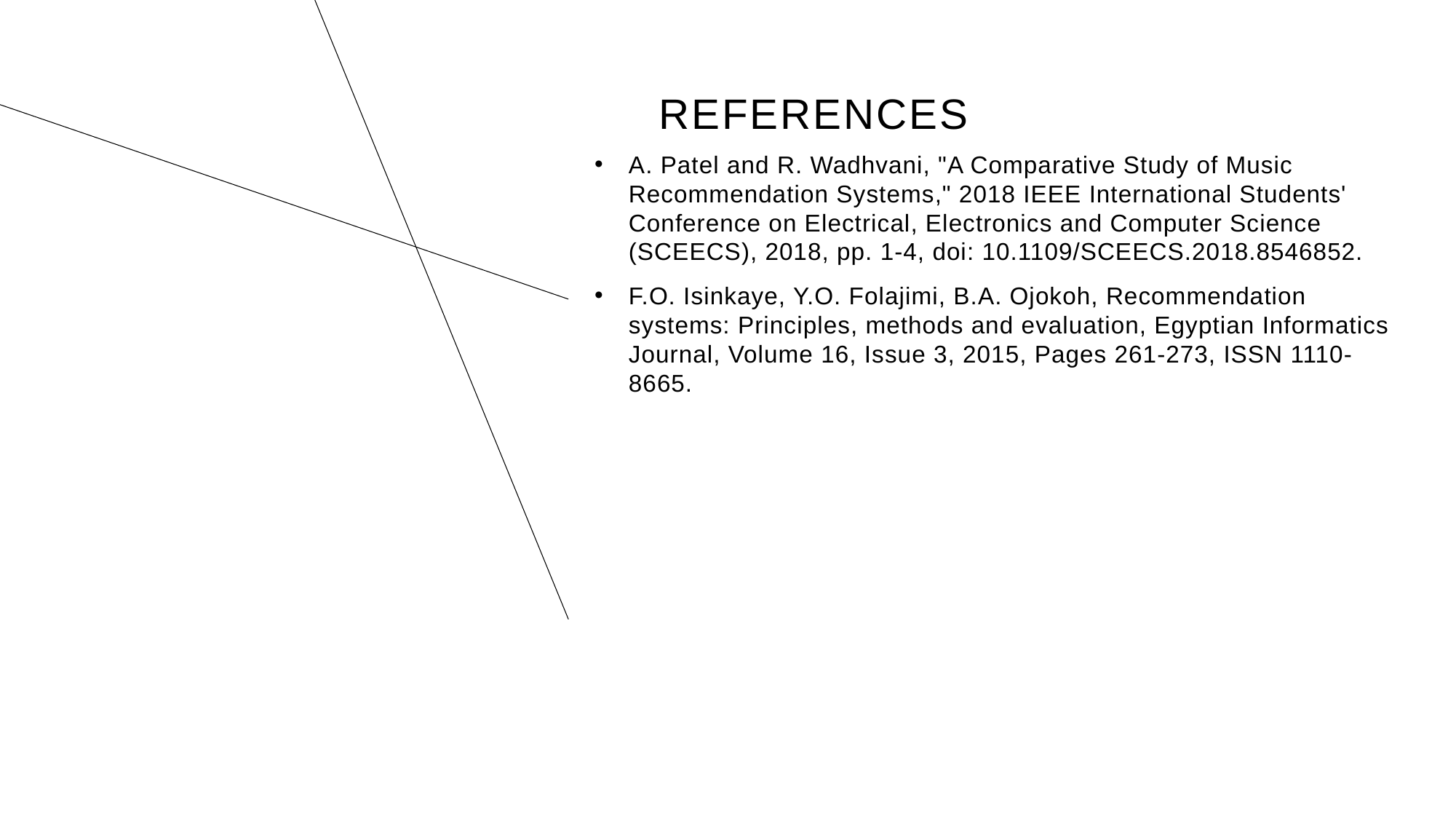

# References
A. Patel and R. Wadhvani, "A Comparative Study of Music Recommendation Systems," 2018 IEEE International Students' Conference on Electrical, Electronics and Computer Science (SCEECS), 2018, pp. 1-4, doi: 10.1109/SCEECS.2018.8546852.
F.O. Isinkaye, Y.O. Folajimi, B.A. Ojokoh, Recommendation systems: Principles, methods and evaluation, Egyptian Informatics Journal, Volume 16, Issue 3, 2015, Pages 261-273, ISSN 1110-8665.